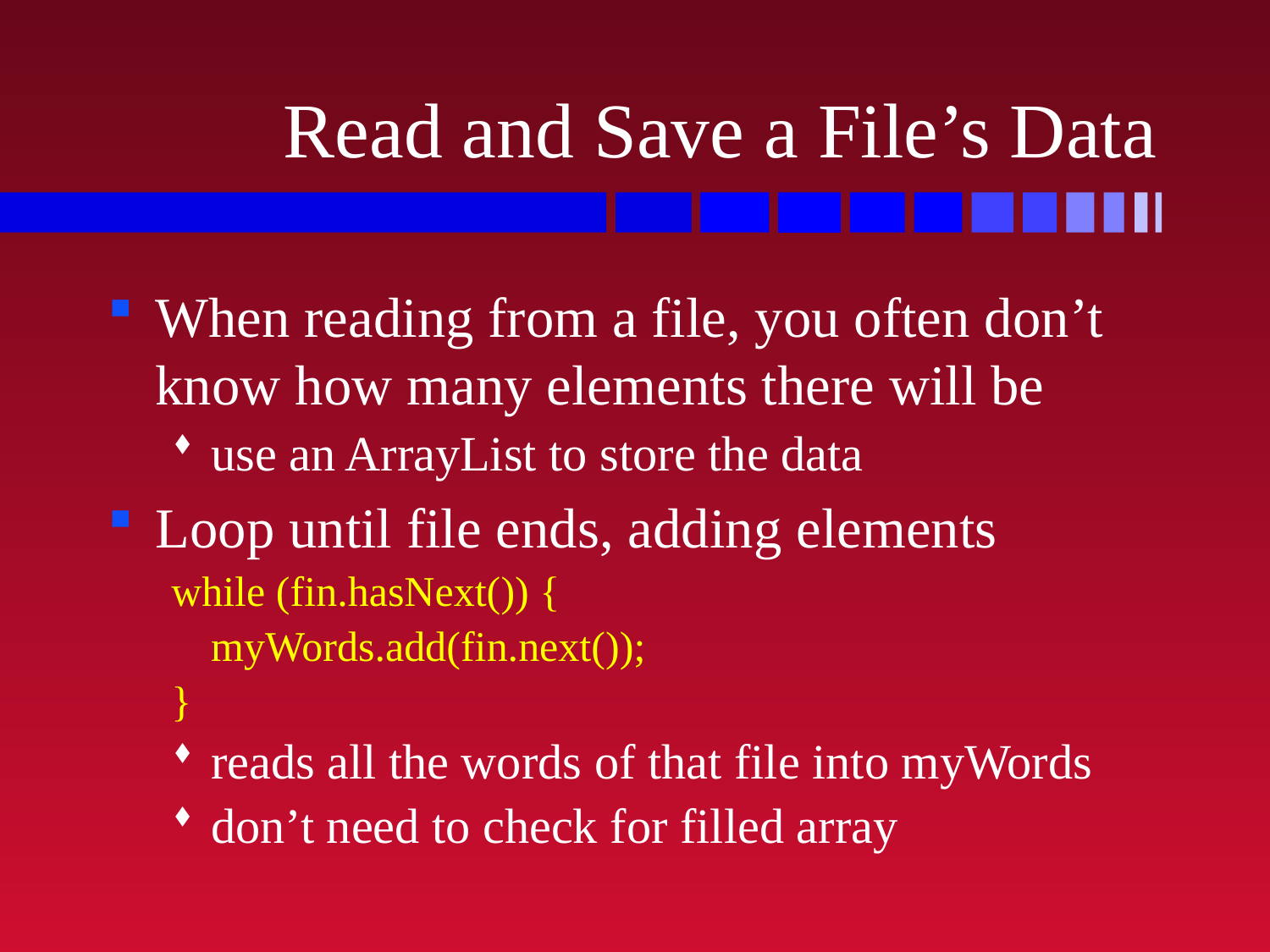

# Read and Save a File’s Data
When reading from a file, you often don’t know how many elements there will be
use an ArrayList to store the data
Loop until file ends, adding elements
while (fin.hasNext()) {
	myWords.add(fin.next());
}
reads all the words of that file into myWords
don’t need to check for filled array